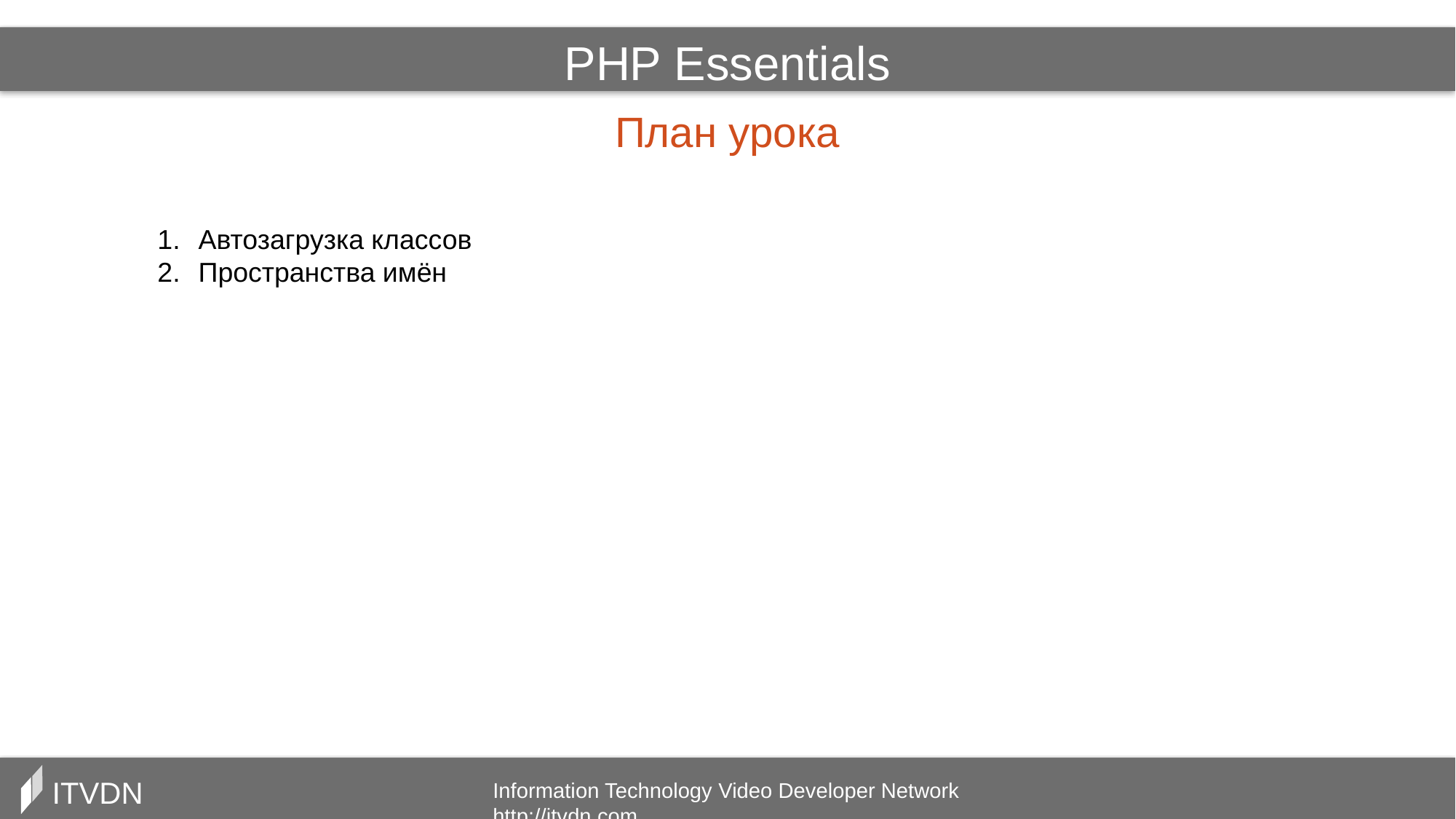

PHP Essentials
План урока
Автозагрузка классов
Пространства имён

ITVDN
Information Technology Video Developer Network                                                       http://itvdn.com